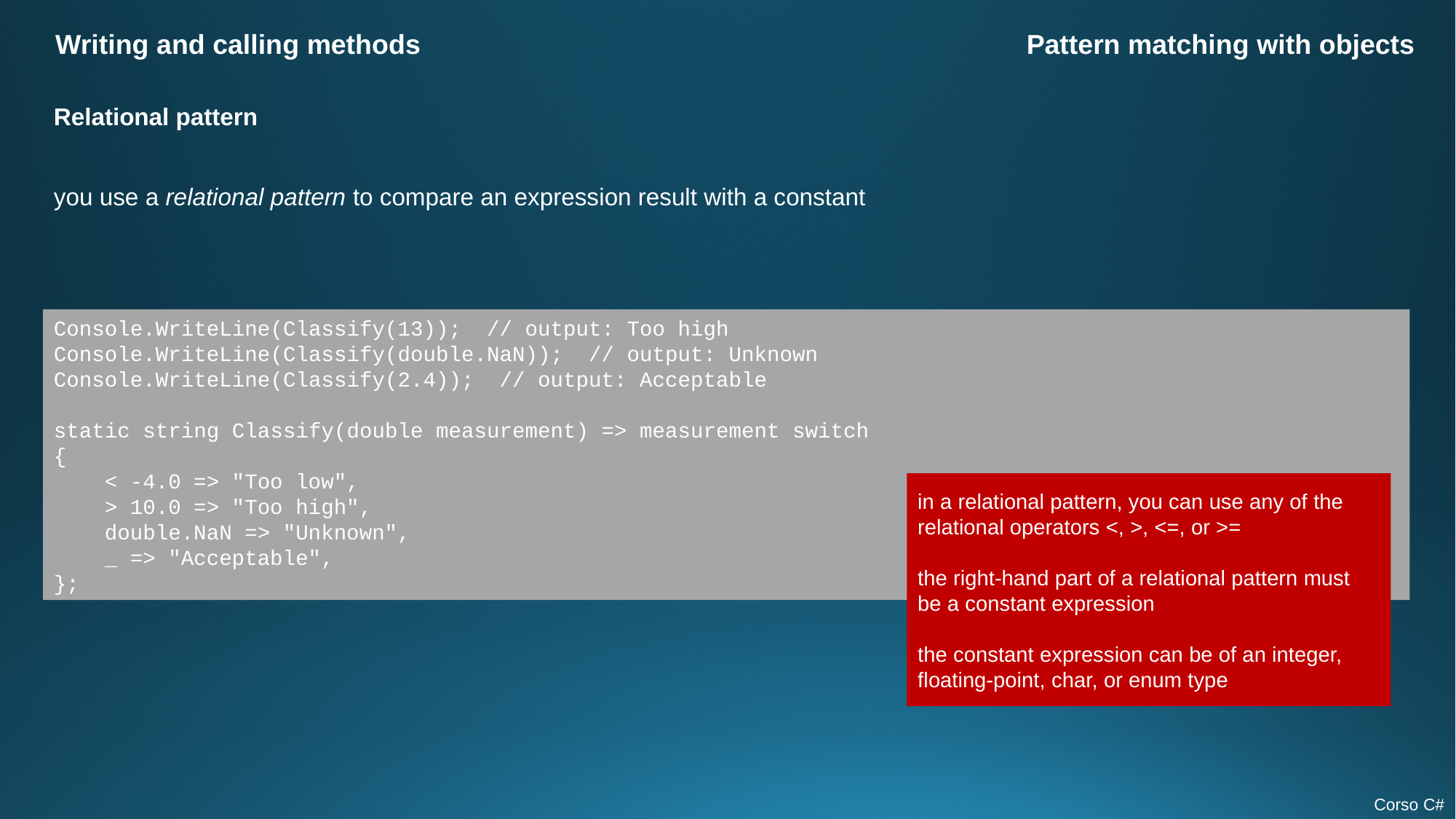

Writing and calling methods
Pattern matching with objects
Relational pattern
you use a relational pattern to compare an expression result with a constant
Console.WriteLine(Classify(13));  // output: Too high
Console.WriteLine(Classify(double.NaN));  // output: Unknown
Console.WriteLine(Classify(2.4));  // output: Acceptable

static string Classify(double measurement) => measurement switch
{
    < -4.0 => "Too low",
    > 10.0 => "Too high",
    double.NaN => "Unknown",
    _ => "Acceptable",
};
in a relational pattern, you can use any of the relational operators <, >, <=, or >=
the right-hand part of a relational pattern must be a constant expression

the constant expression can be of an integer, floating-point, char, or enum type
Corso C#